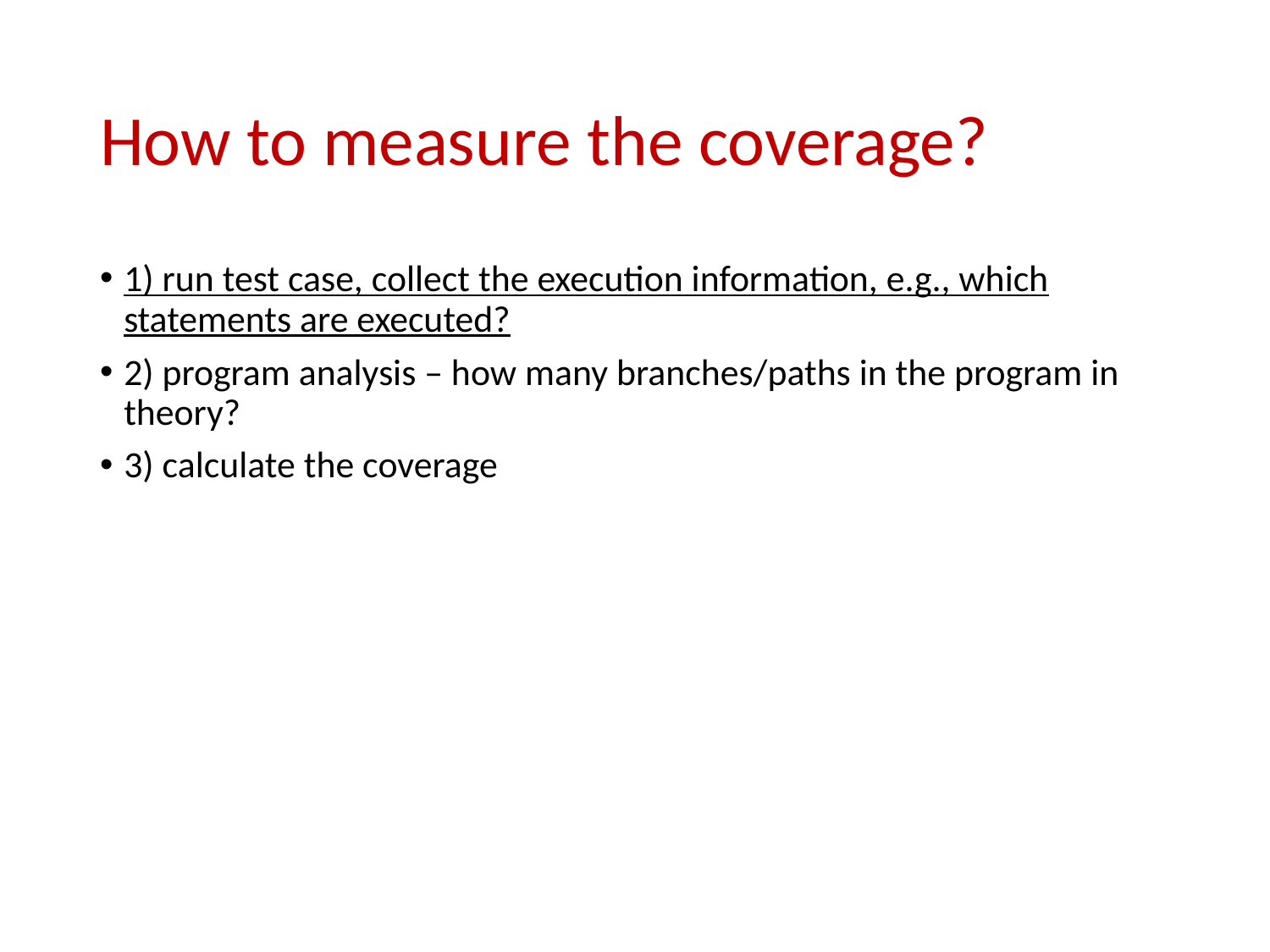

# How to measure the coverage?
1) run test case, collect the execution information, e.g., which statements are executed?
2) program analysis – how many branches/paths in the program in theory?
3) calculate the coverage